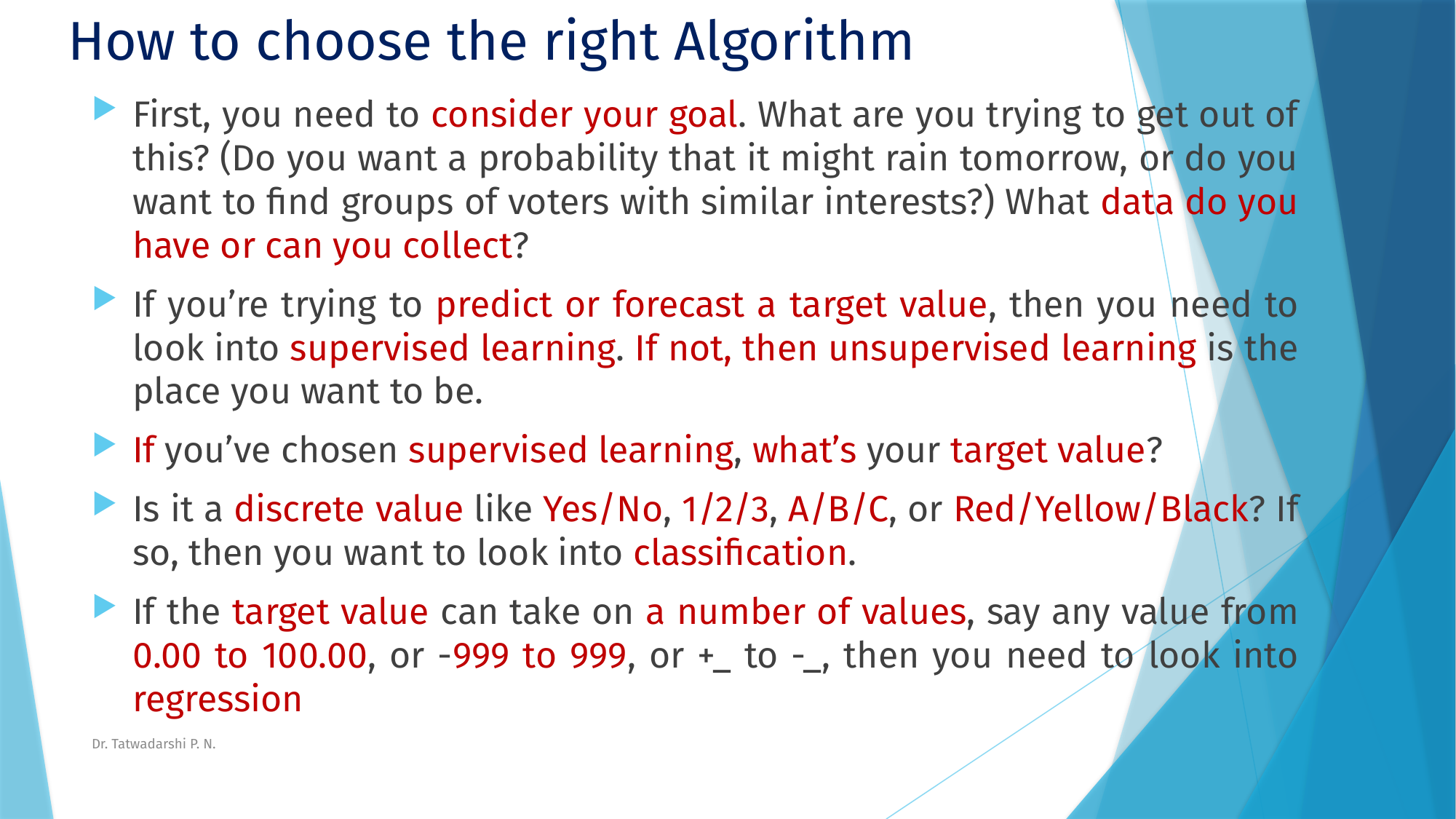

# How to choose the right Algorithm
First, you need to consider your goal. What are you trying to get out of this? (Do you want a probability that it might rain tomorrow, or do you want to find groups of voters with similar interests?) What data do you have or can you collect?
If you’re trying to predict or forecast a target value, then you need to look into supervised learning. If not, then unsupervised learning is the place you want to be.
If you’ve chosen supervised learning, what’s your target value?
Is it a discrete value like Yes/No, 1/2/3, A/B/C, or Red/Yellow/Black? If so, then you want to look into classification.
If the target value can take on a number of values, say any value from 0.00 to 100.00, or -999 to 999, or +_ to -_, then you need to look into regression
Dr. Tatwadarshi P. N.